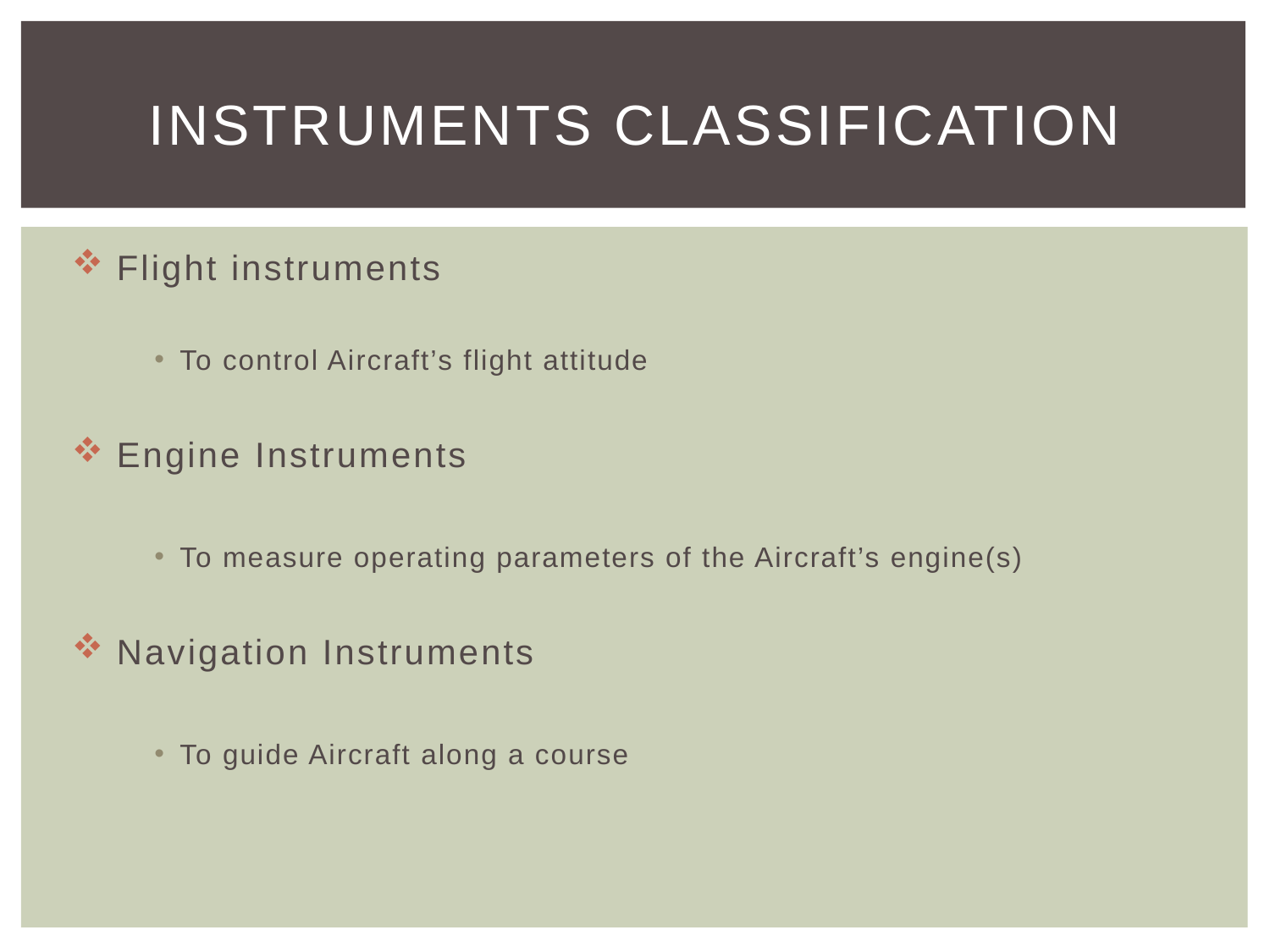

# Instruments classification
 Flight instruments

To control Aircraft’s flight attitude

 Engine Instruments

To measure operating parameters of the Aircraft’s engine(s)

 Navigation Instruments

To guide Aircraft along a course